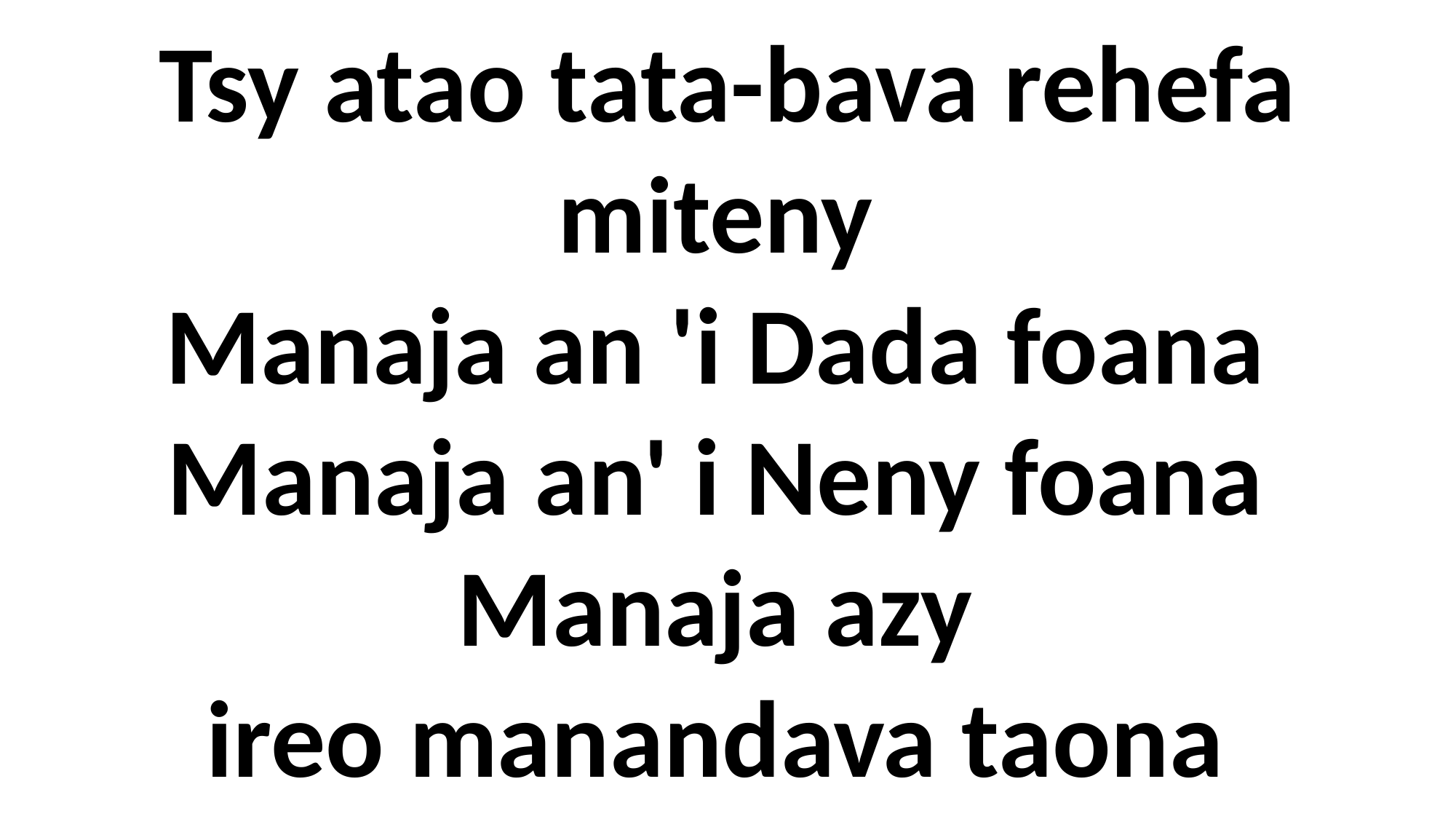

Tsy atao tata-bava rehefa miteny
Manaja an 'i Dada foana
Manaja an' i Neny foana
Manaja azy
ireo manandava taona